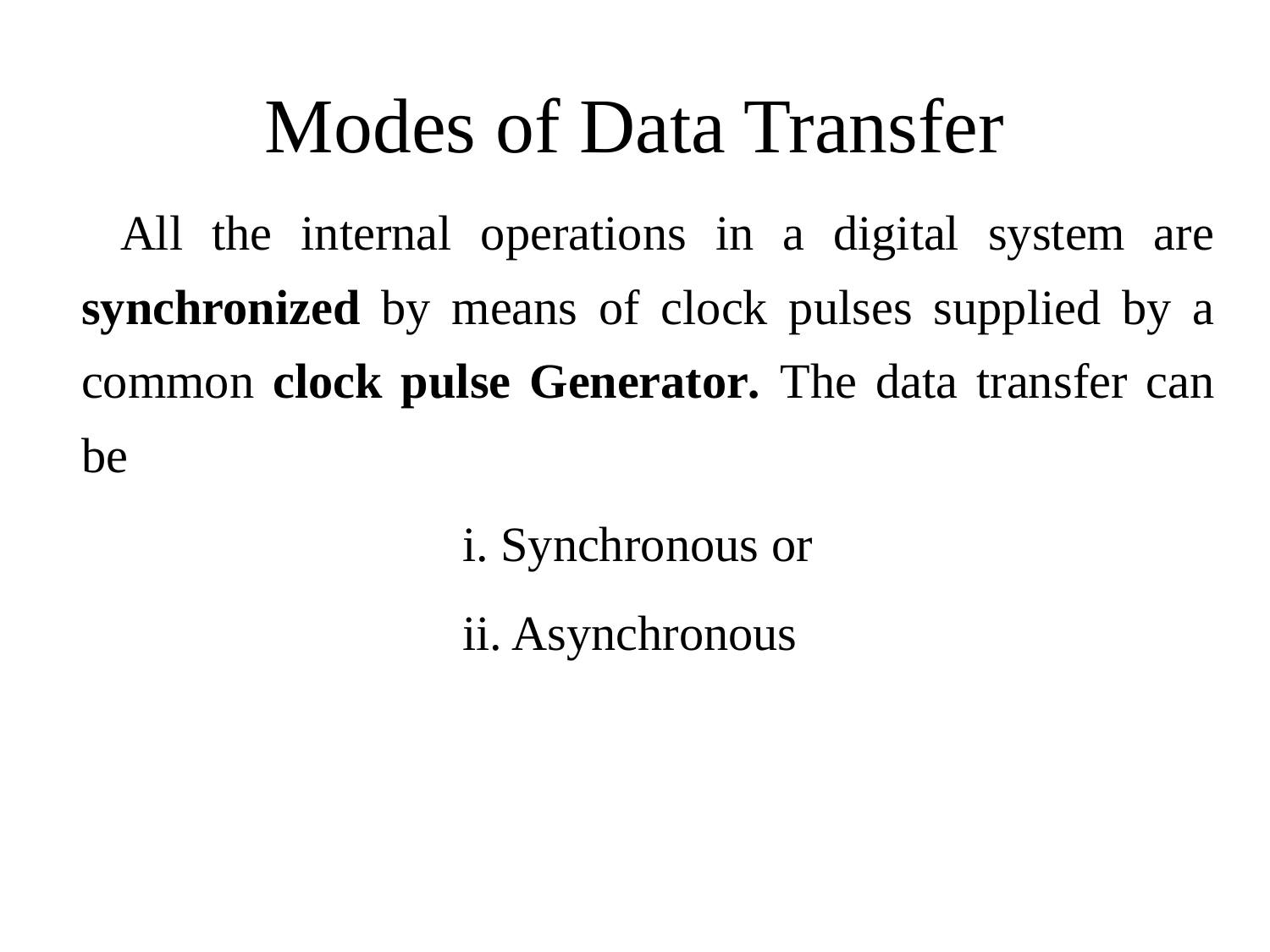

# Modes of Data Transfer
   All the internal operations in a digital system are synchronized by means of clock pulses supplied by a common clock pulse Generator. The data transfer can be
			        	i. Synchronous or
			        	ii. Asynchronous